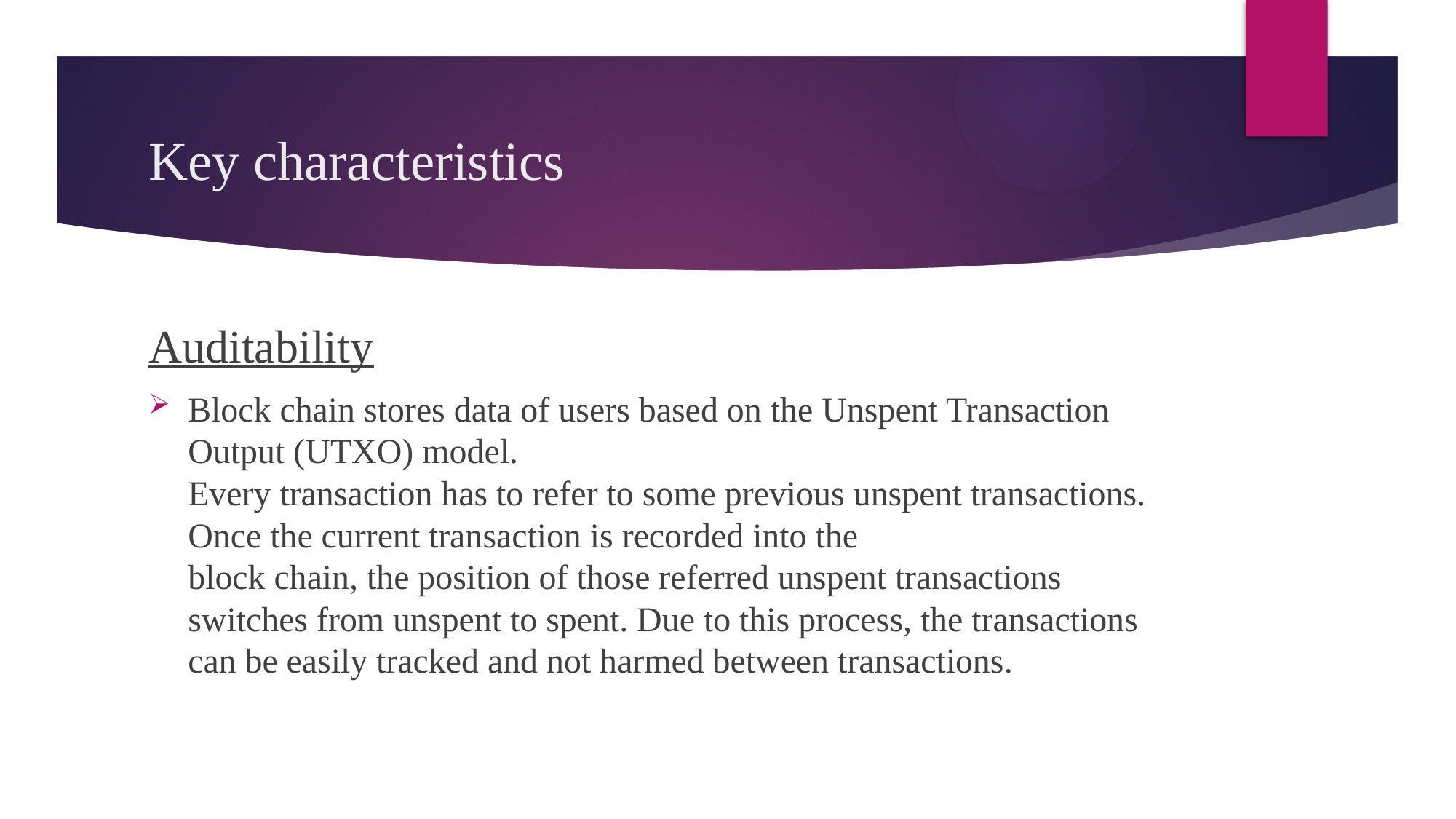

# Key characteristics
Auditability
Block chain stores data of users based on the Unspent Transaction Output (UTXO) model.
Every transaction has to refer to some previous unspent transactions. Once the current transaction is recorded into the
block chain, the position of those referred unspent transactions switches from unspent to spent. Due to this process, the transactions can be easily tracked and not harmed between transactions.